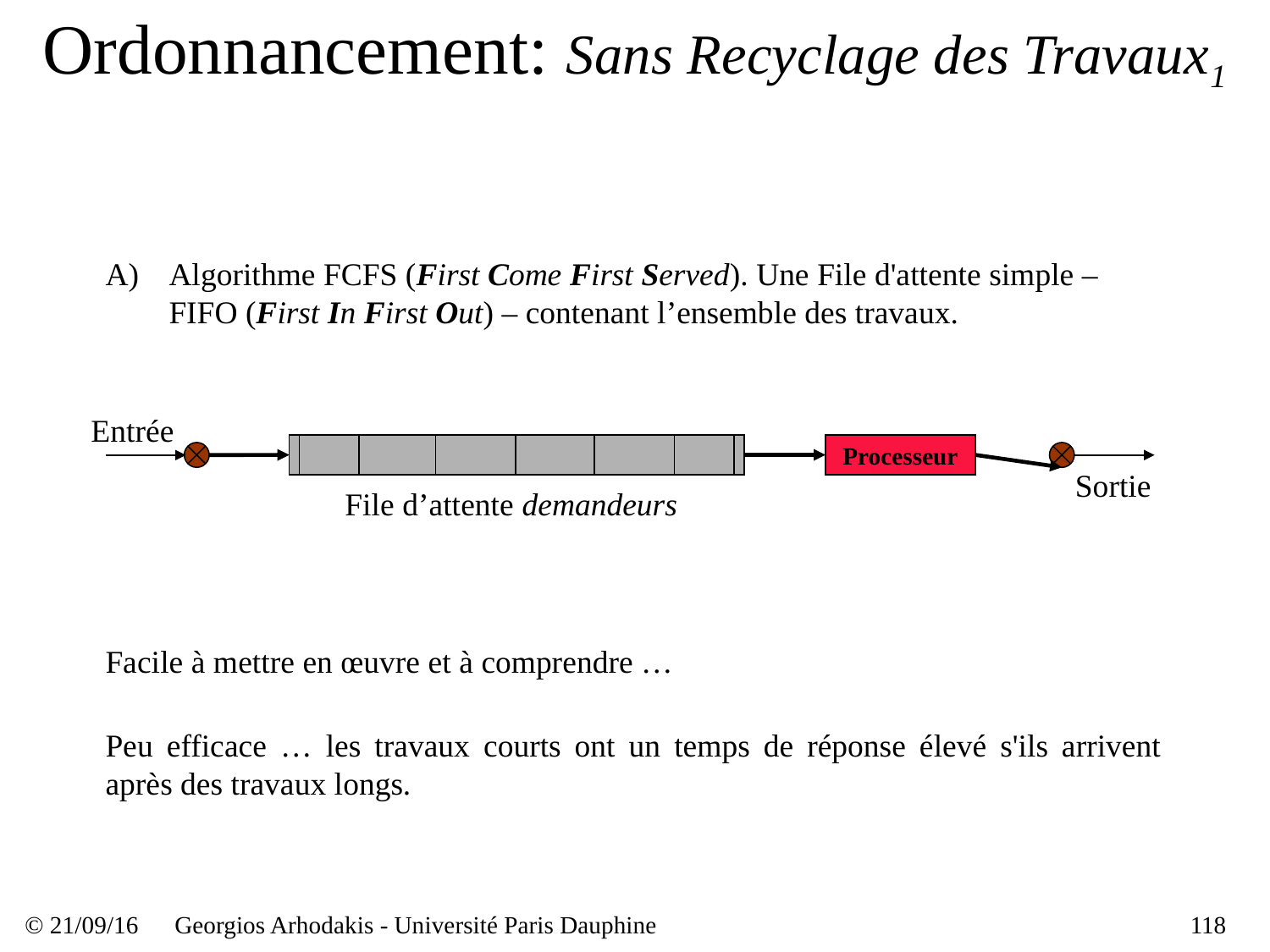

# Ordonnancement: Sans Recyclage des Travaux1
Algorithme FCFS (First Come First Served). Une File d'attente simple – FIFO (First In First Out) – contenant l’ensemble des travaux.
Entrée

Processeur

Sortie
File d’attente demandeurs
Facile à mettre en œuvre et à comprendre …
Peu efficace … les travaux courts ont un temps de réponse élevé s'ils arrivent après des travaux longs.
© 21/09/16
Georgios Arhodakis - Université Paris Dauphine
118